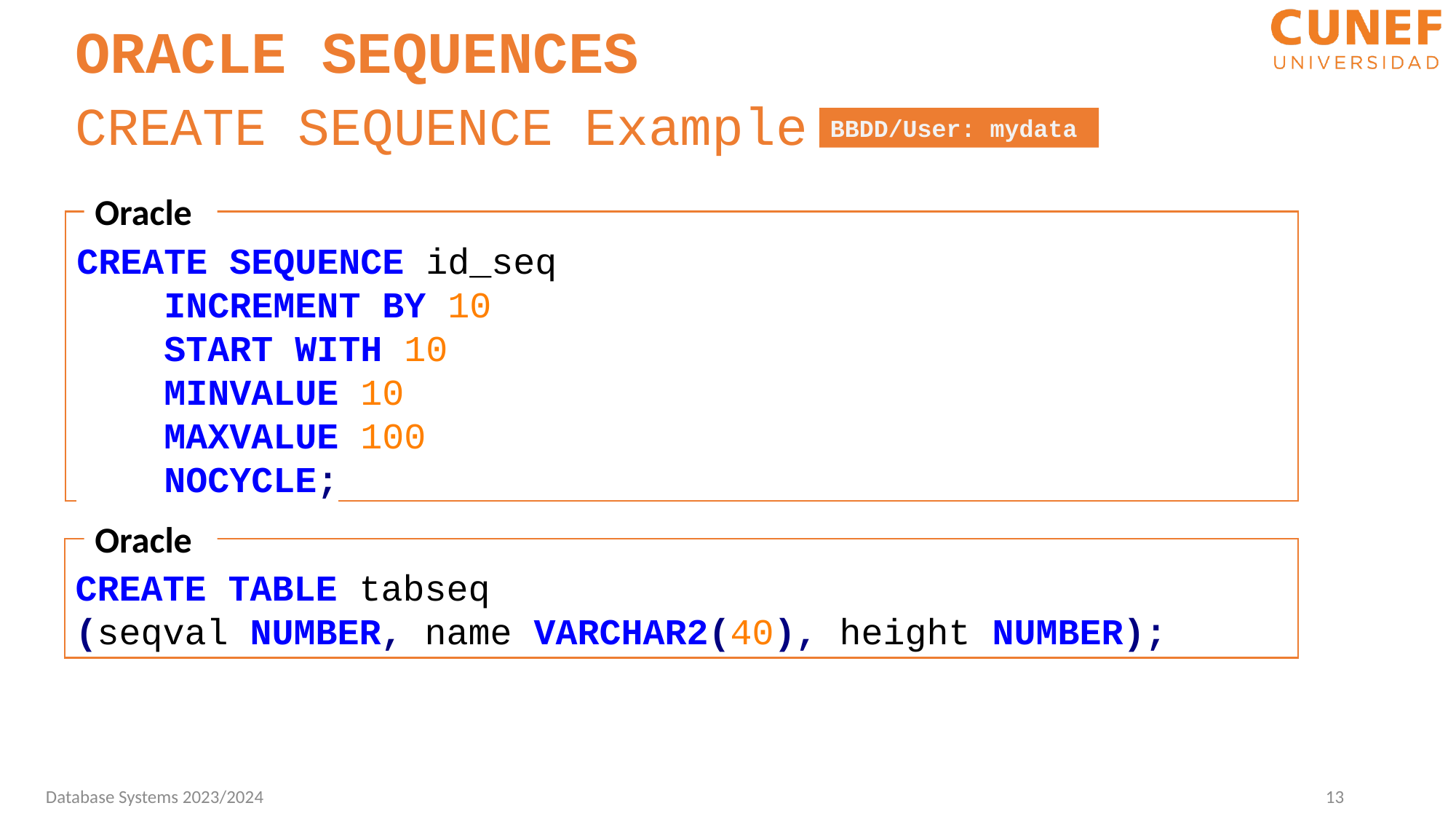

ORACLE SEQUENCES
CREATE SEQUENCE Example
BBDD/User: mydata
Oracle
CREATE SEQUENCE id_seq
    INCREMENT BY 10
    START WITH 10
    MINVALUE 10
    MAXVALUE 100
    NOCYCLE;
Oracle
CREATE TABLE tabseq
(seqval NUMBER, name VARCHAR2(40), height NUMBER);
13
Database Systems 2023/2024